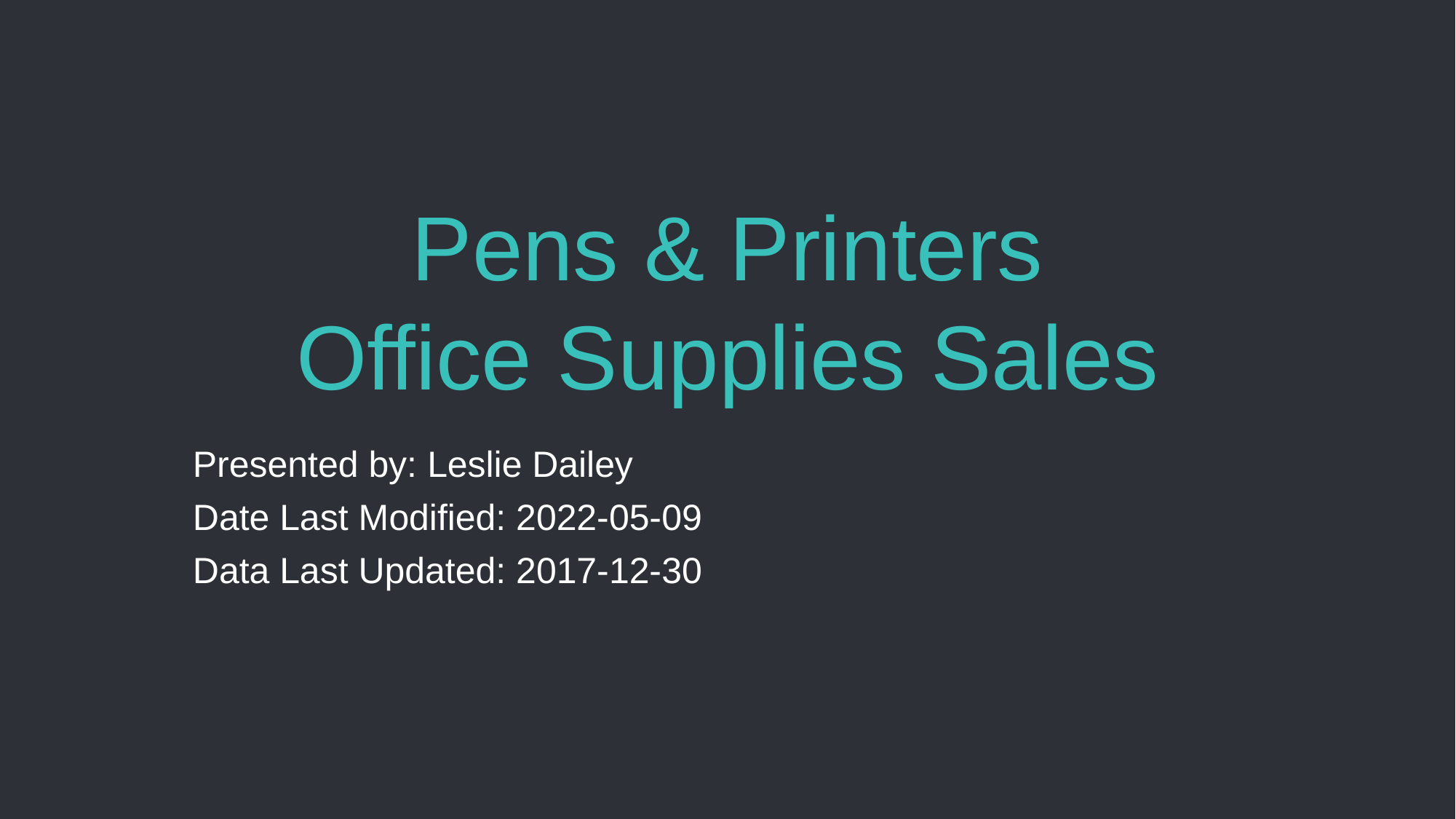

# Pens & Printers Office Supplies Sales
Presented by: Leslie Dailey
Date Last Modified: 2022-05-09
Data Last Updated: 2017-12-30